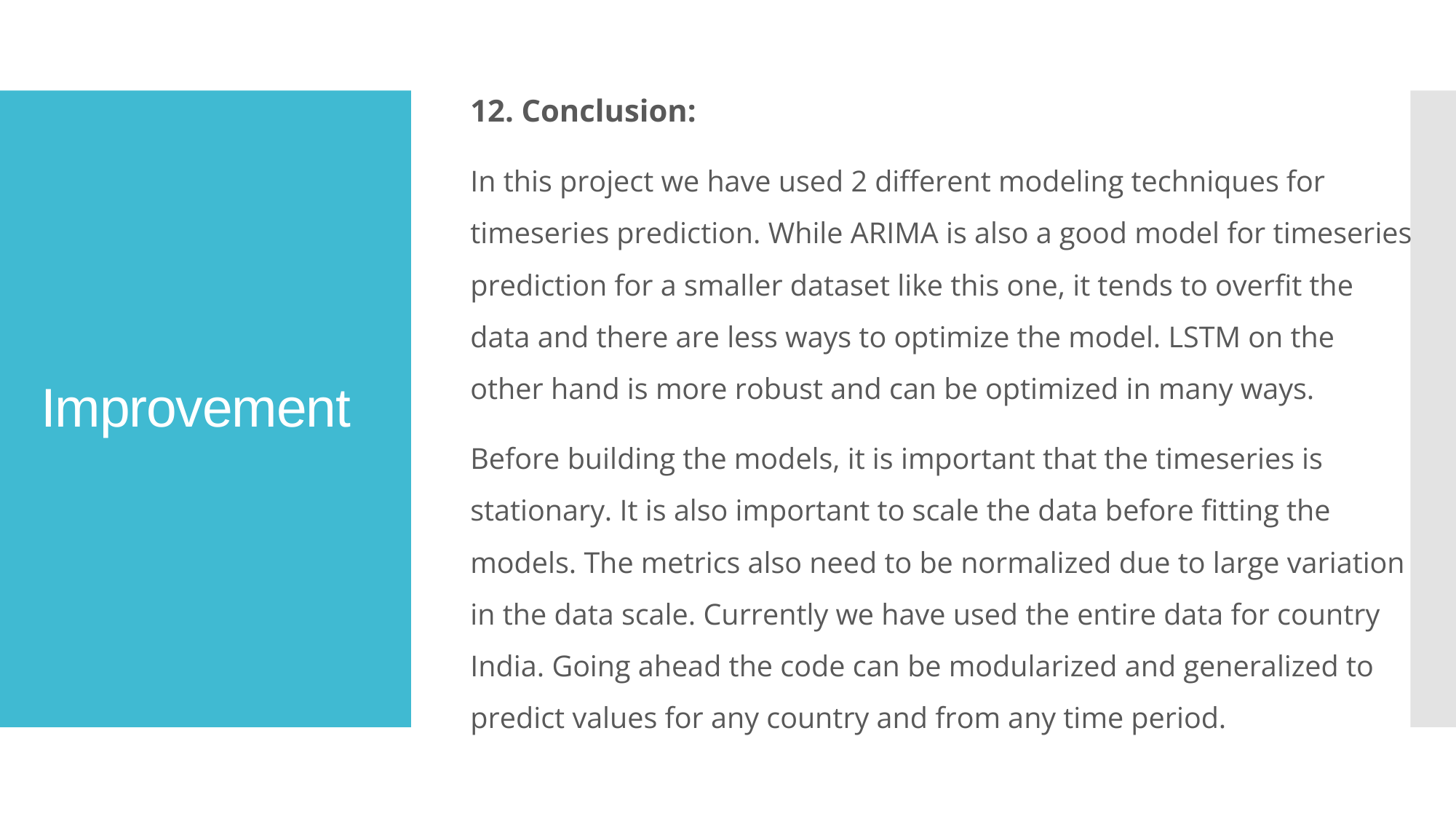

12. Conclusion:
In this project we have used 2 different modeling techniques for timeseries prediction. While ARIMA is also a good model for timeseries prediction for a smaller dataset like this one, it tends to overfit the data and there are less ways to optimize the model. LSTM on the other hand is more robust and can be optimized in many ways.
Before building the models, it is important that the timeseries is stationary. It is also important to scale the data before fitting the models. The metrics also need to be normalized due to large variation in the data scale. Currently we have used the entire data for country India. Going ahead the code can be modularized and generalized to predict values for any country and from any time period.
# Improvement